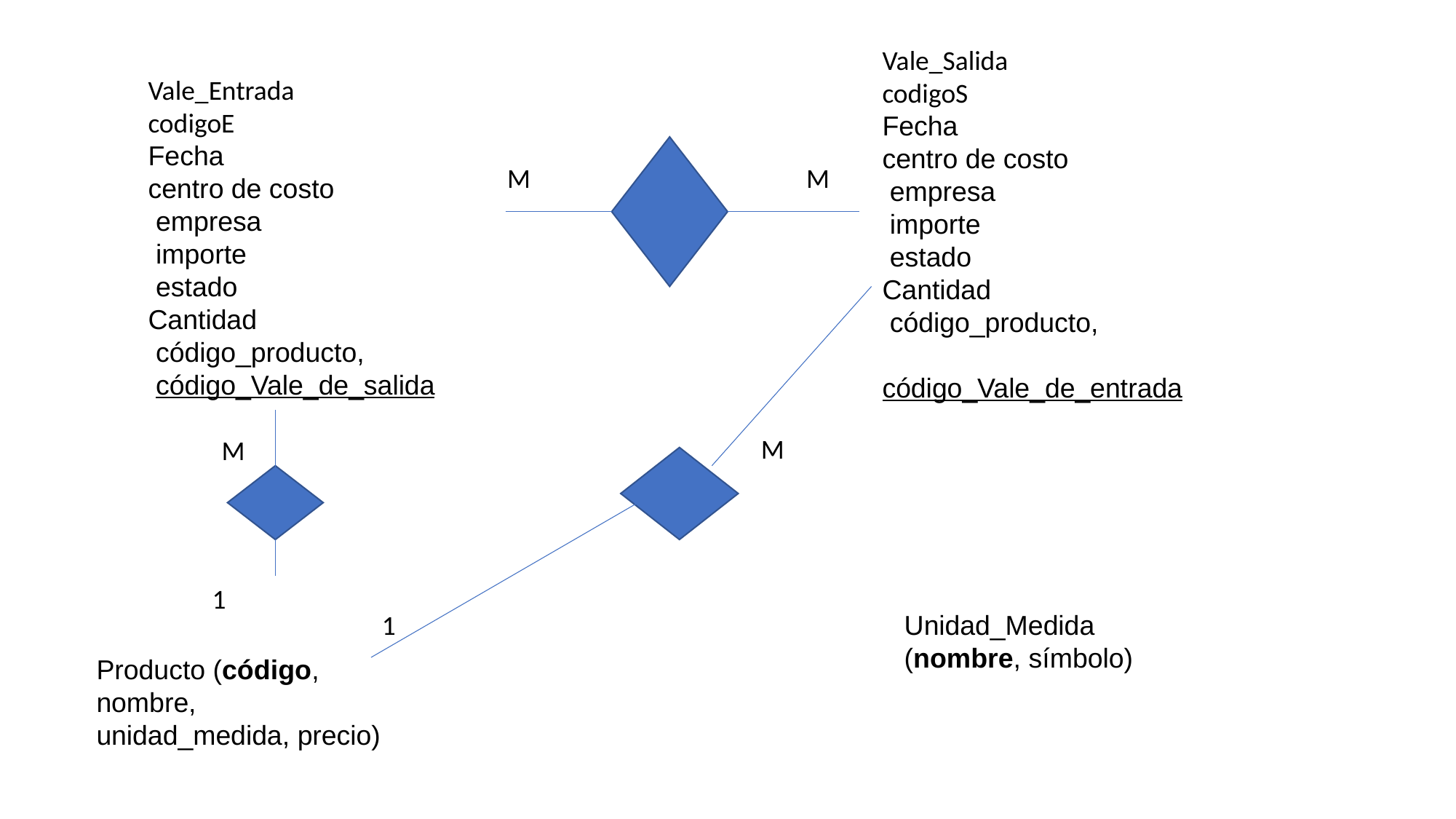

Vale_Salida
codigoS
Fecha
centro de costo
 empresa
 importe
 estado
Cantidad
 código­­_producto,
 código_Vale_de_entrada
Vale_Entrada
codigoE
Fecha
centro de costo
 empresa
 importe
 estado
Cantidad
 código­­_producto,
 código_Vale_de_salida

M
M
M
M

1
1
Unidad_Medida (nombre, símbolo)

Producto (código, nombre, unidad_medida, precio)